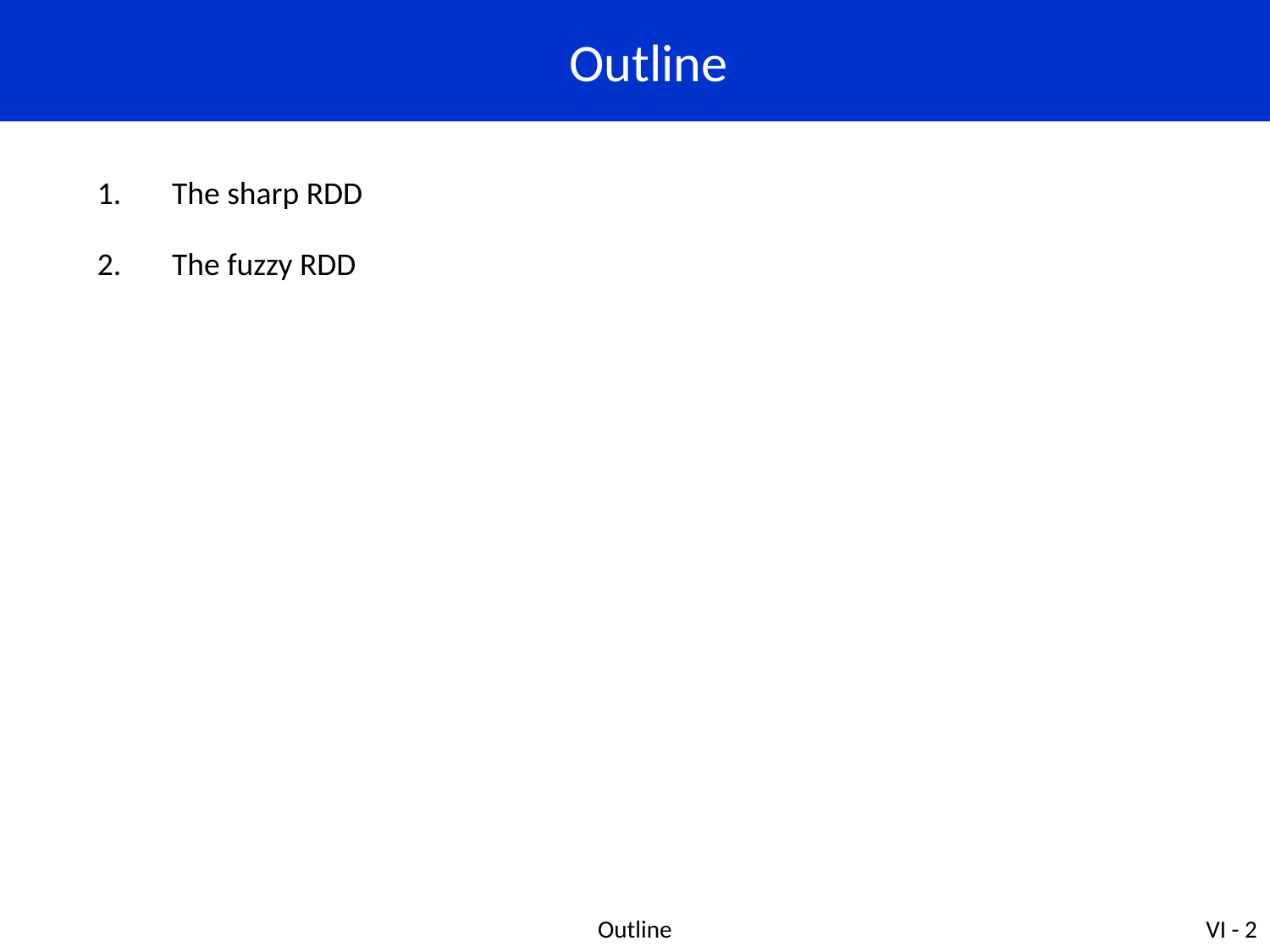

Outline

The sharp RDD
The fuzzy RDD

Outline
VI - 2